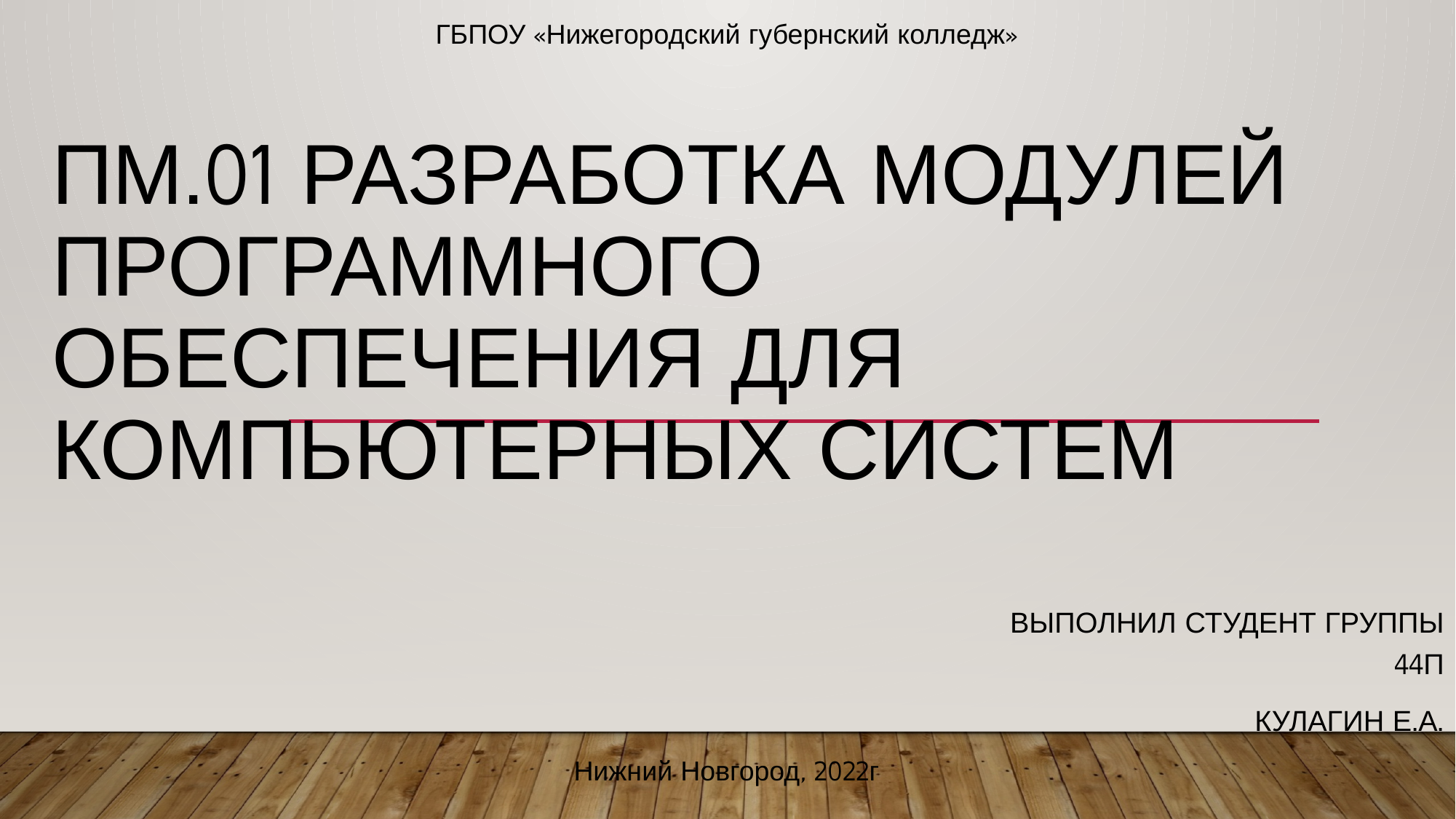

ГБПОУ «Нижегородский губернский колледж»
# ПМ.01 РАЗРАБОТКА МОДУЛЕЙ ПРОГРАММНОГО ОБЕСПЕЧЕНИЯ ДЛЯ КОМПЬЮТЕРНЫХ СИСТЕМ
Выполнил студент группы 44П
Кулагин Е.А.

Нижний Новгород, 2022г